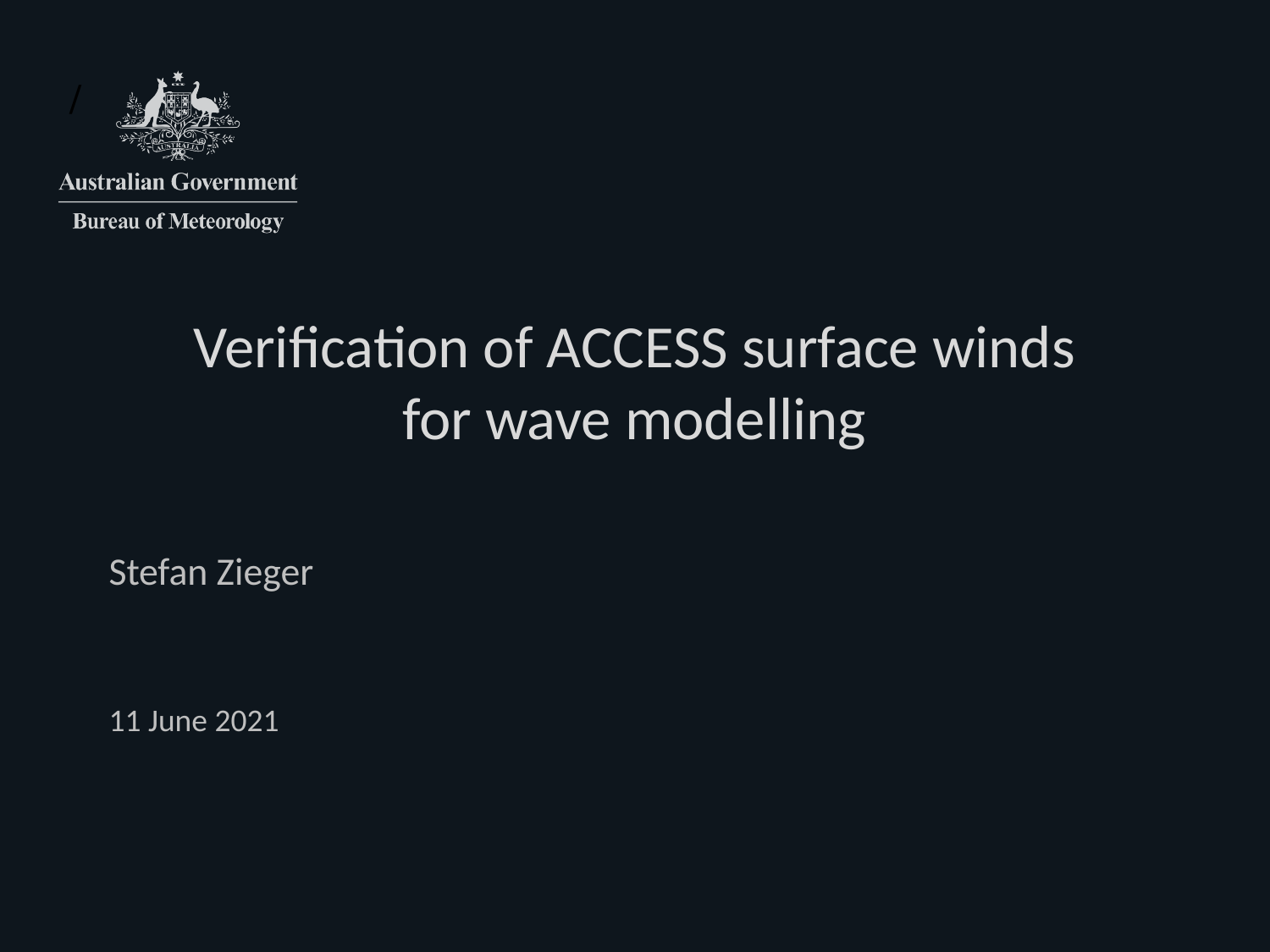

# Verification of ACCESS surface winds for wave modelling
Stefan Zieger

11 June 2021